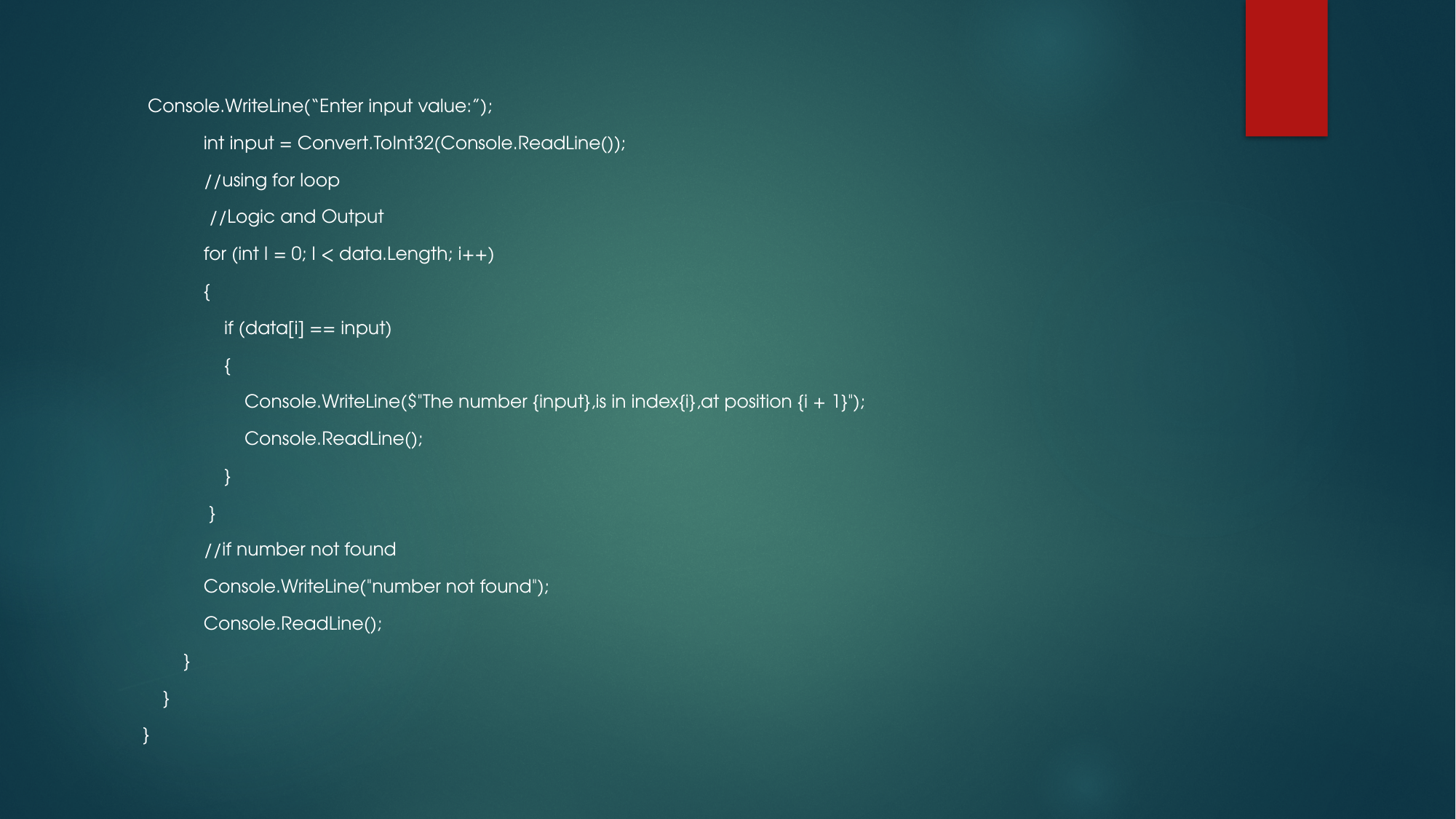

Console.WriteLine(“Enter input value:”);
            int input = Convert.ToInt32(Console.ReadLine());
            //using for loop
             //Logic and Output
            for (int I = 0; I < data.Length; i++)
            {
                if (data[i] == input)
                {
                    Console.WriteLine($"The number {input},is in index{i},at position {i + 1}");
                    Console.ReadLine();
                }
             }
            //if number not found
            Console.WriteLine("number not found");
            Console.ReadLine();
        }
    }
}